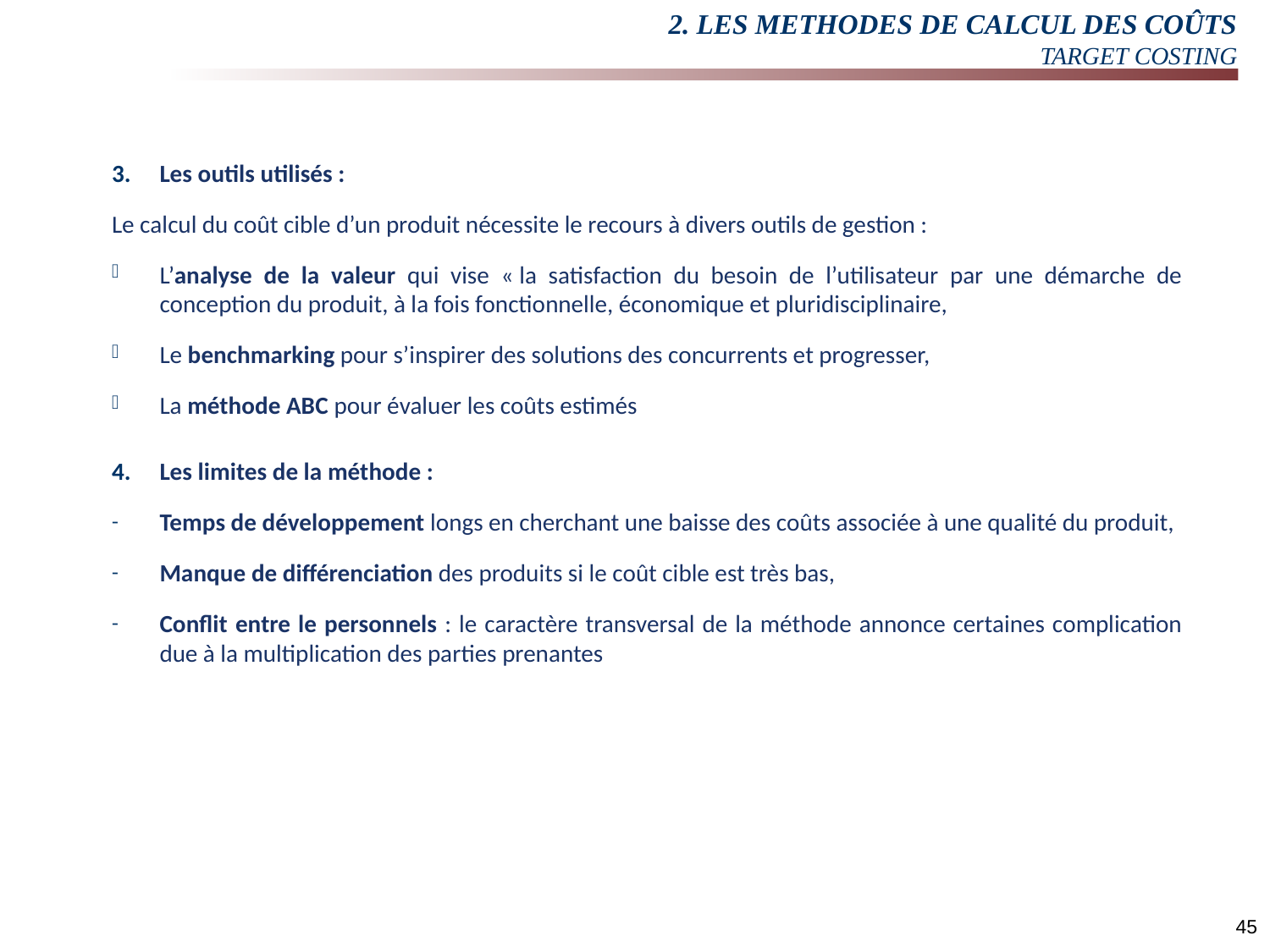

# 2. LES METHODES DE CALCUL DES COÛTS TARGET COSTING
Les outils utilisés :
Le calcul du coût cible d’un produit nécessite le recours à divers outils de gestion :
L’analyse de la valeur qui vise « la satisfaction du besoin de l’utilisateur par une démarche de conception du produit, à la fois fonctionnelle, économique et pluridisciplinaire,
Le benchmarking pour s’inspirer des solutions des concurrents et progresser,
La méthode ABC pour évaluer les coûts estimés
Les limites de la méthode :
Temps de développement longs en cherchant une baisse des coûts associée à une qualité du produit,
Manque de différenciation des produits si le coût cible est très bas,
Conflit entre le personnels : le caractère transversal de la méthode annonce certaines complication due à la multiplication des parties prenantes

45